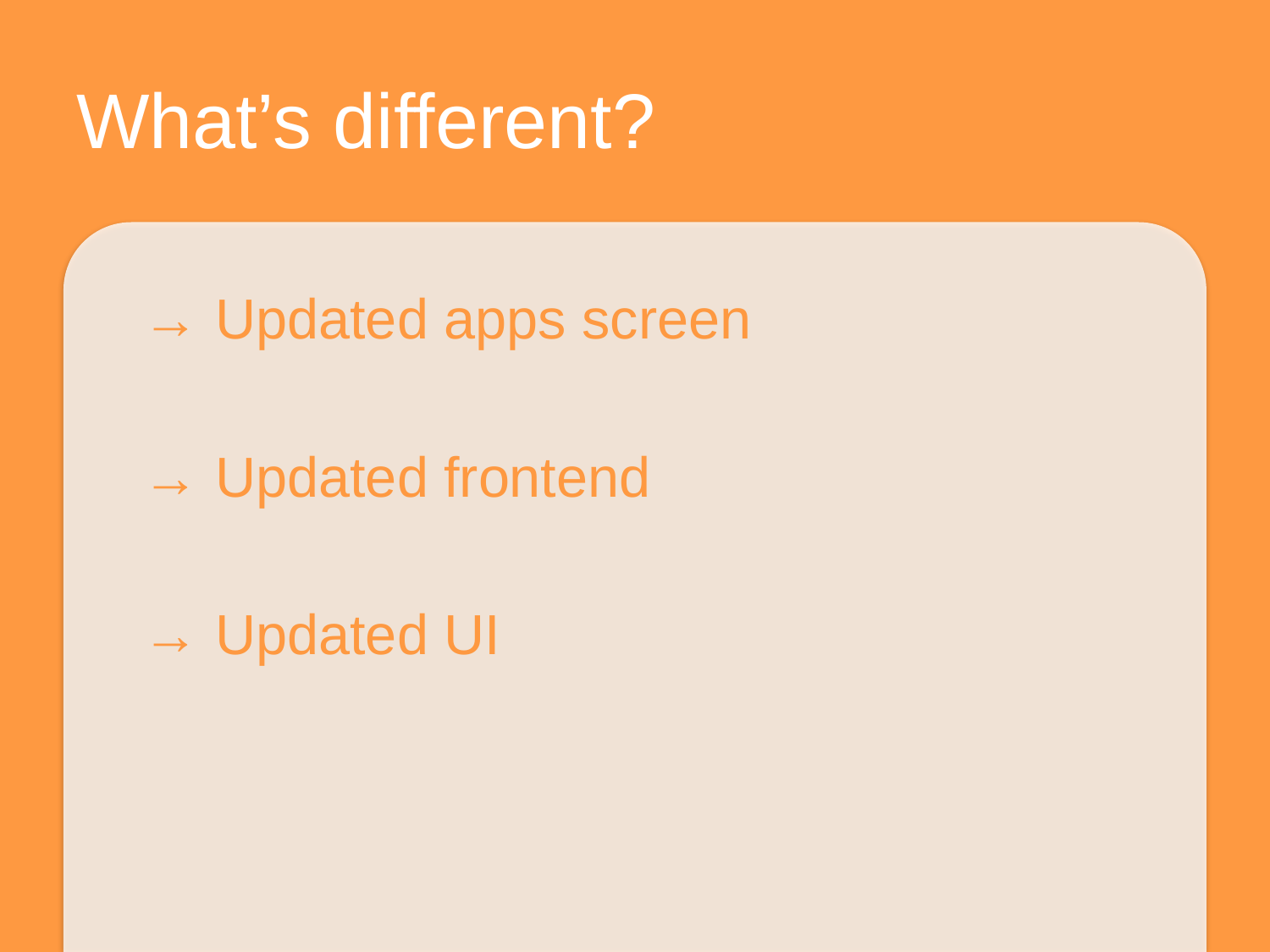

# What’s different?

→ Updated apps screen

→ Updated frontend

→ Updated UI